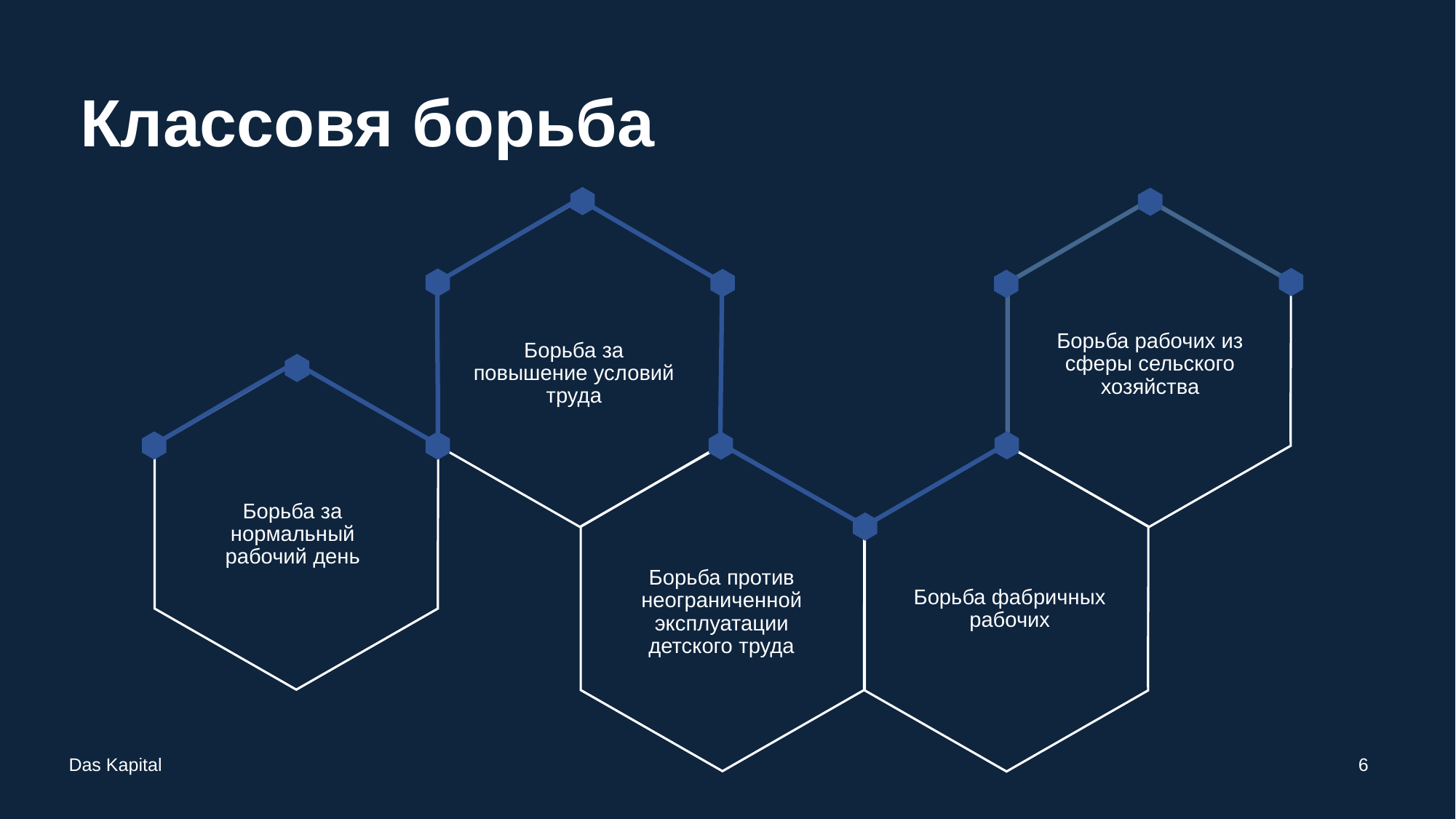

# Классовя борьба
Борьба рабочих из сферы сельского хозяйства

Борьба за повышение условий труда
Борьба за нормальный рабочий день

Борьба против неограниченной эксплуатации детского труда

Борьба фабричных рабочих

6
Das Kapital